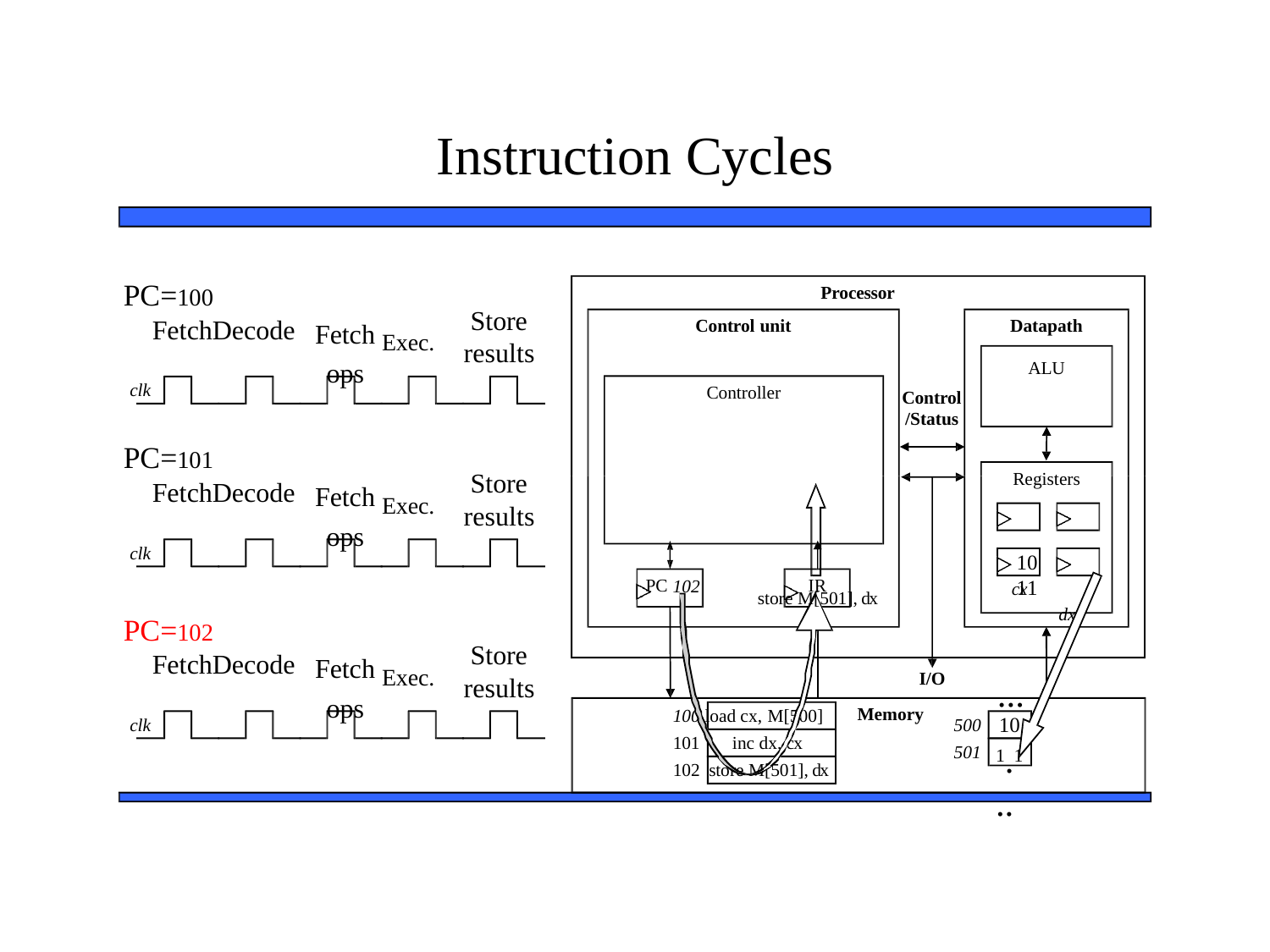

# Instruction Cycles
PC=100
FetchDecode

Processor
Fetch Exec.  ops
Store  results

Control unit
Datapath

ALU

clk
Controller
Control
/Status

PC=101
FetchDecode

Fetch Exec.  ops
Store  results
Registers

clk

10	11
dx

PC
IR

102
cx

store M[501], dx

PC=102
FetchDecode

Fetch Exec.  ops
Store  results
I/O
...
10
1.1..

100 load cx, M[500]
inc dx, cx
store M[501], dx
Memory

500
501

clk